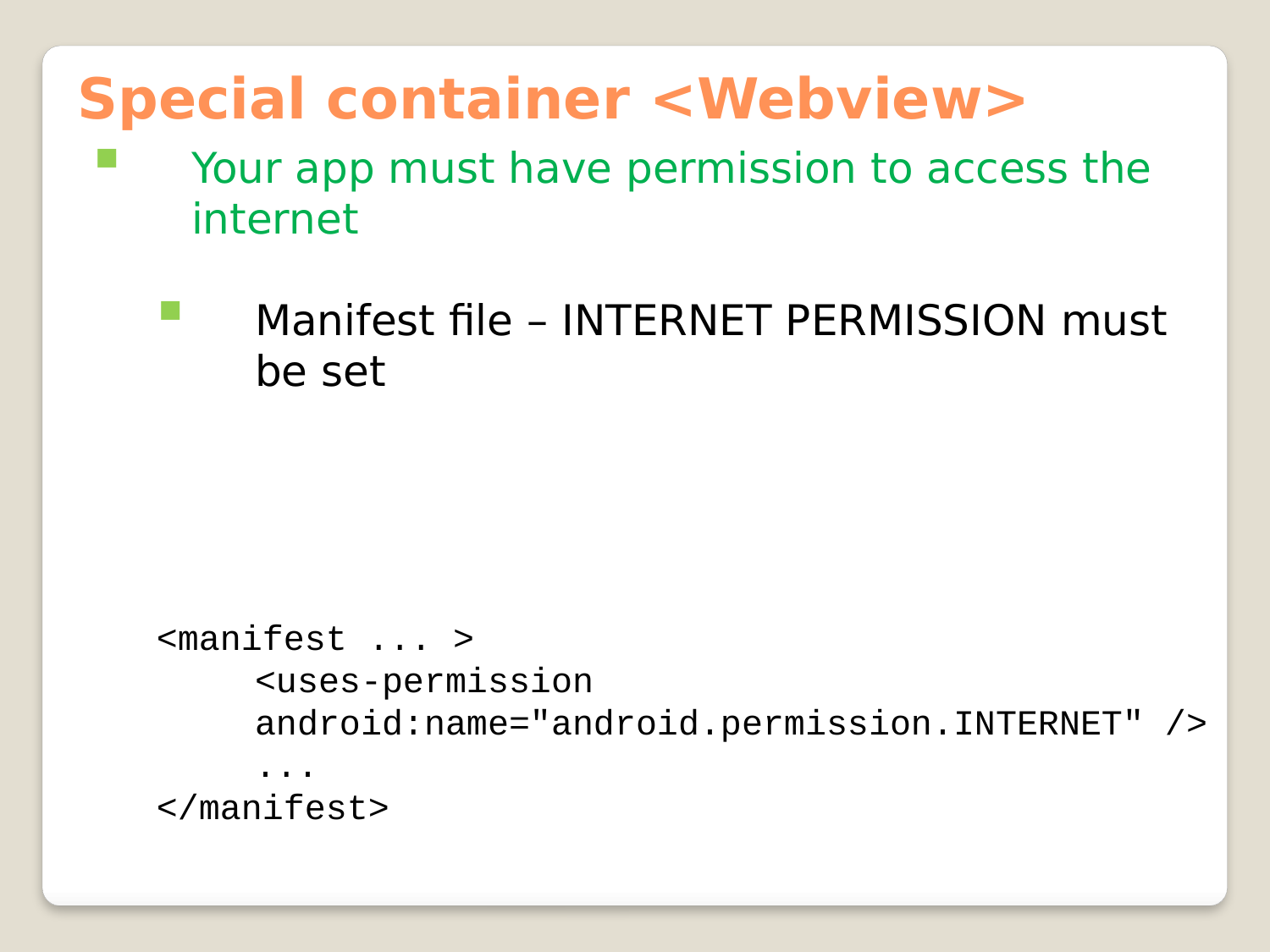

Special container <Webview>
Your app must have permission to access the internet

Manifest file – INTERNET PERMISSION must be set

<manifest ... >
<uses-permission android:name="android.permission.INTERNET" />
...
</manifest>